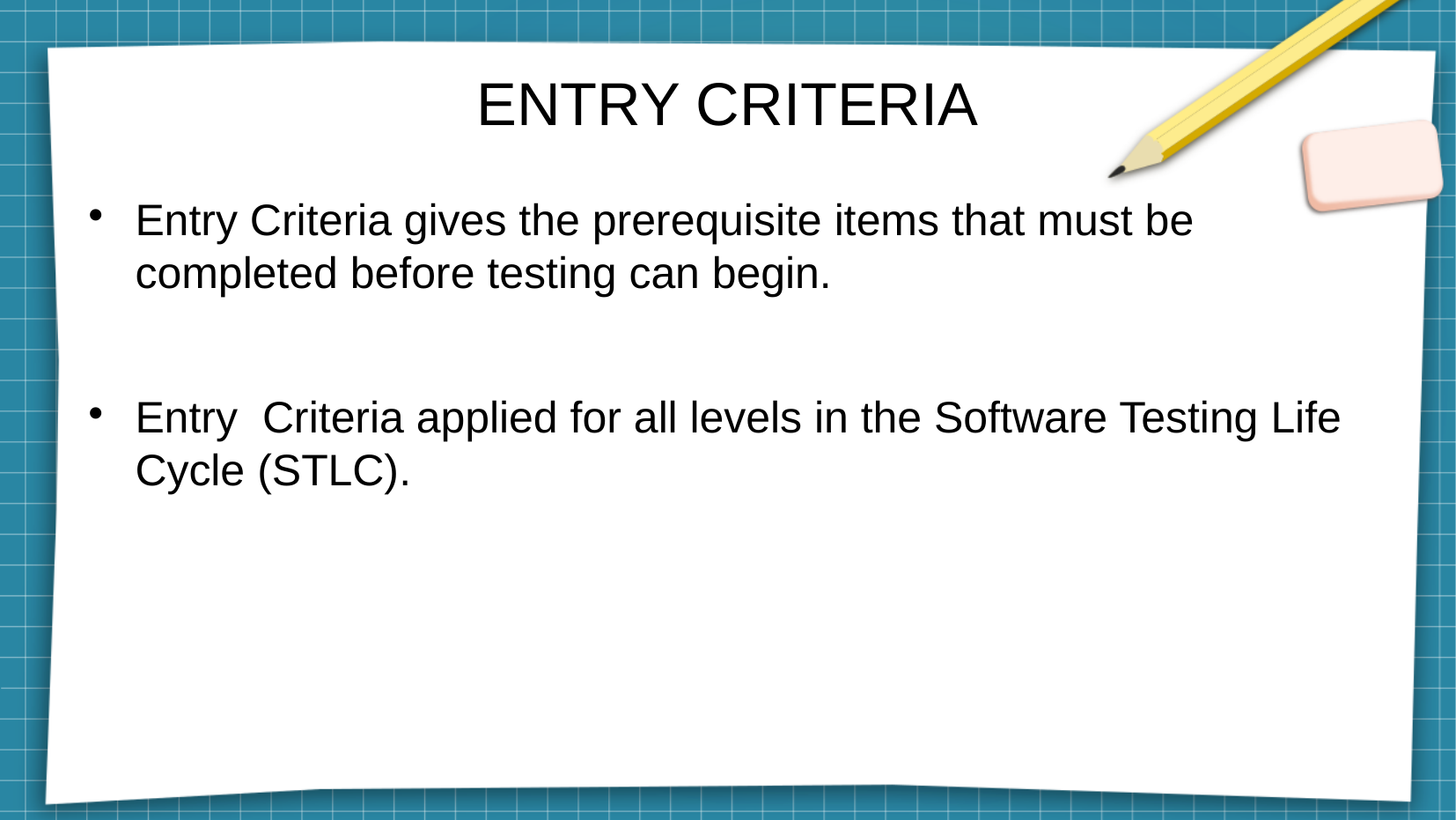

ENTRY CRITERIA​
Entry Criteria gives the prerequisite items that must be completed before testing can begin.​

Entry  Criteria applied for all levels in the Software Testing Life Cycle (STLC).​

ENTRY CRITERIA​